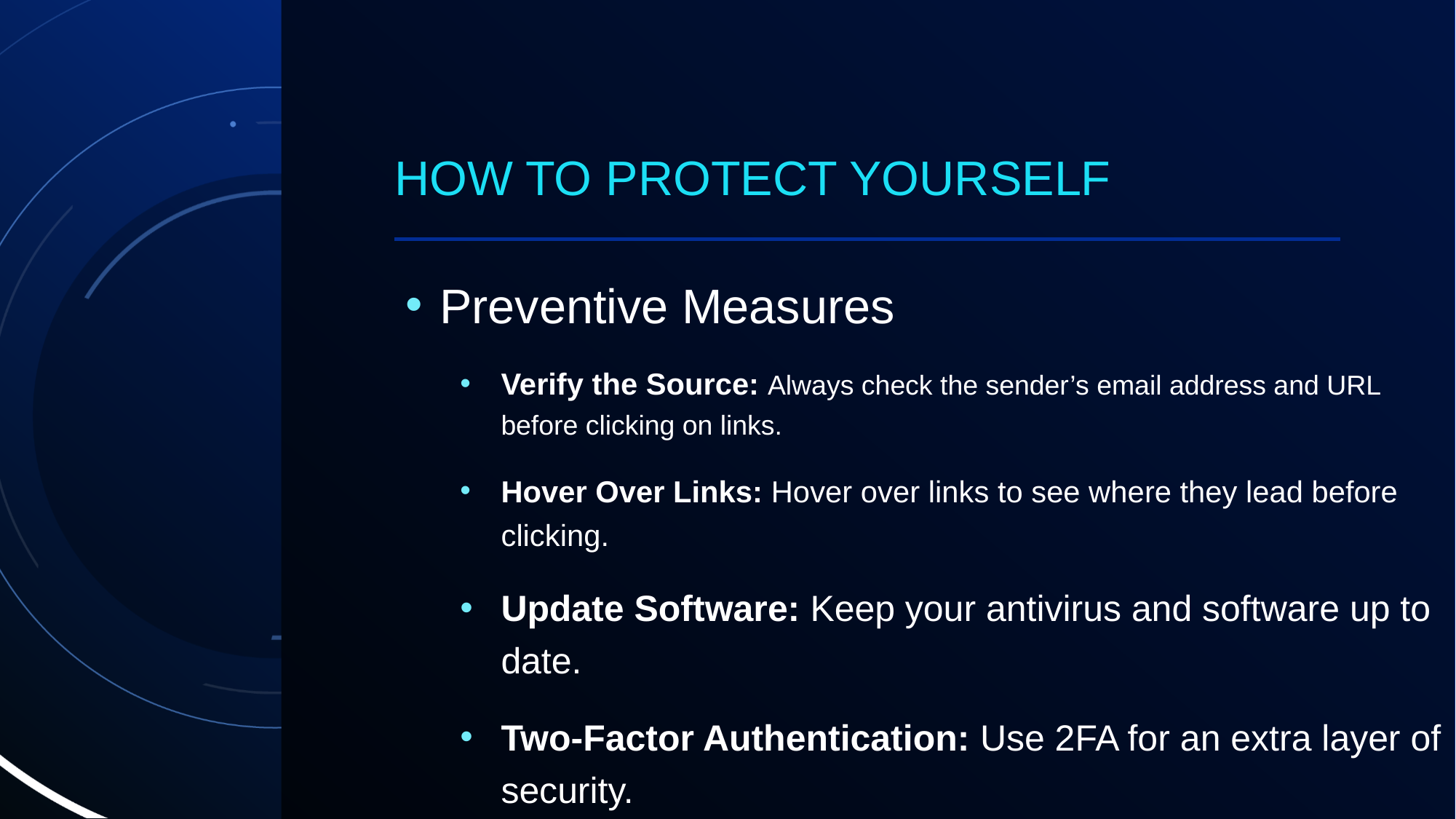

# How to Protect Yourself
Preventive Measures
Verify the Source: Always check the sender’s email address and URL before clicking on links.
Hover Over Links: Hover over links to see where they lead before clicking.
Update Software: Keep your antivirus and software up to date.
Two-Factor Authentication: Use 2FA for an extra layer of security.